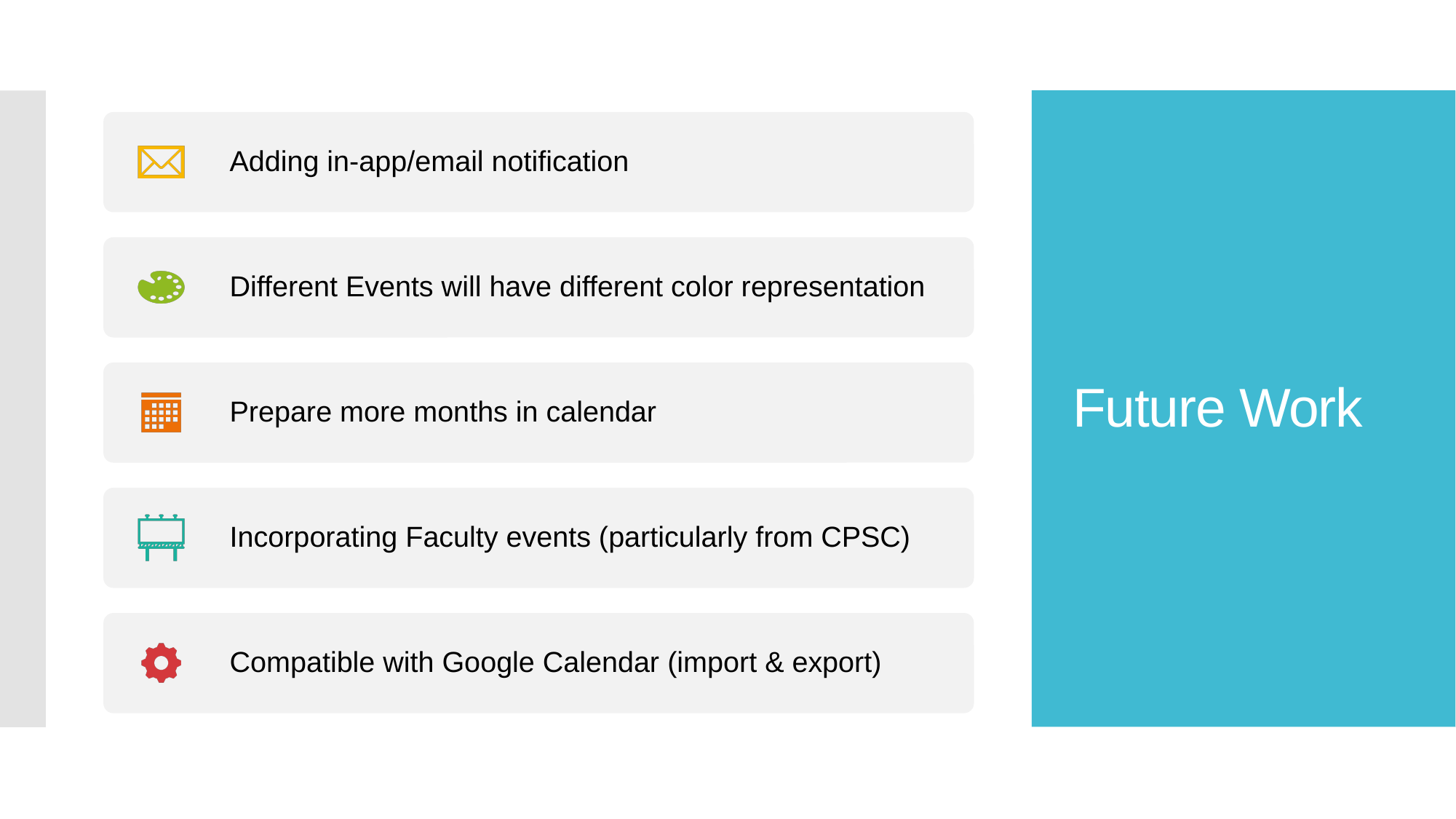

Adding in-app/email notification
Different Events will have different color representation
Prepare more months in calendar
Incorporating Faculty events (particularly from CPSC)
Compatible with Google Calendar (import & export)
# Future Work